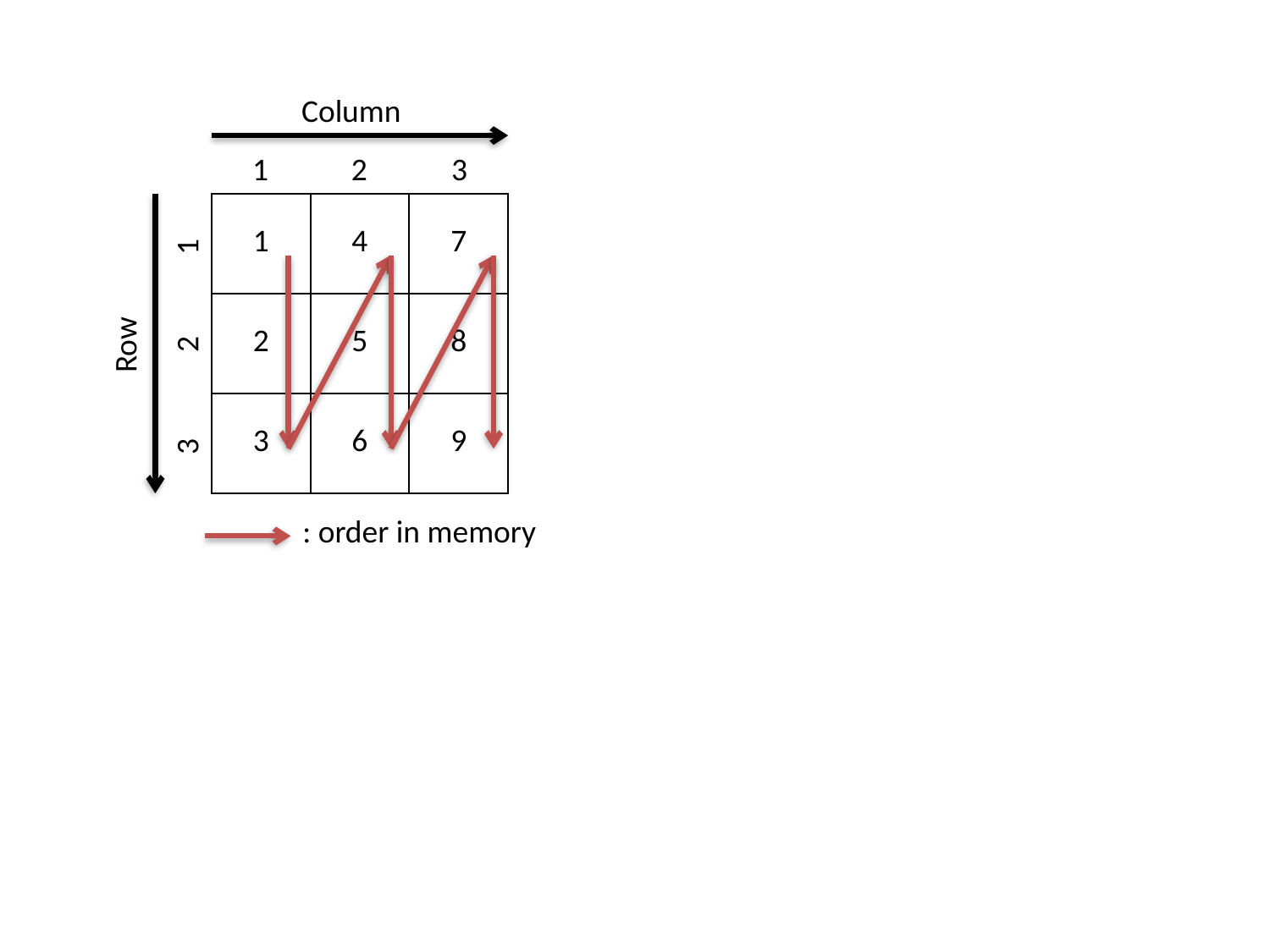

Column
1
2
3
| 1 | 4 | 7 |
| --- | --- | --- |
| 2 | 5 | 8 |
| 3 | 6 | 9 |
1
2
Row
3
: order in memory